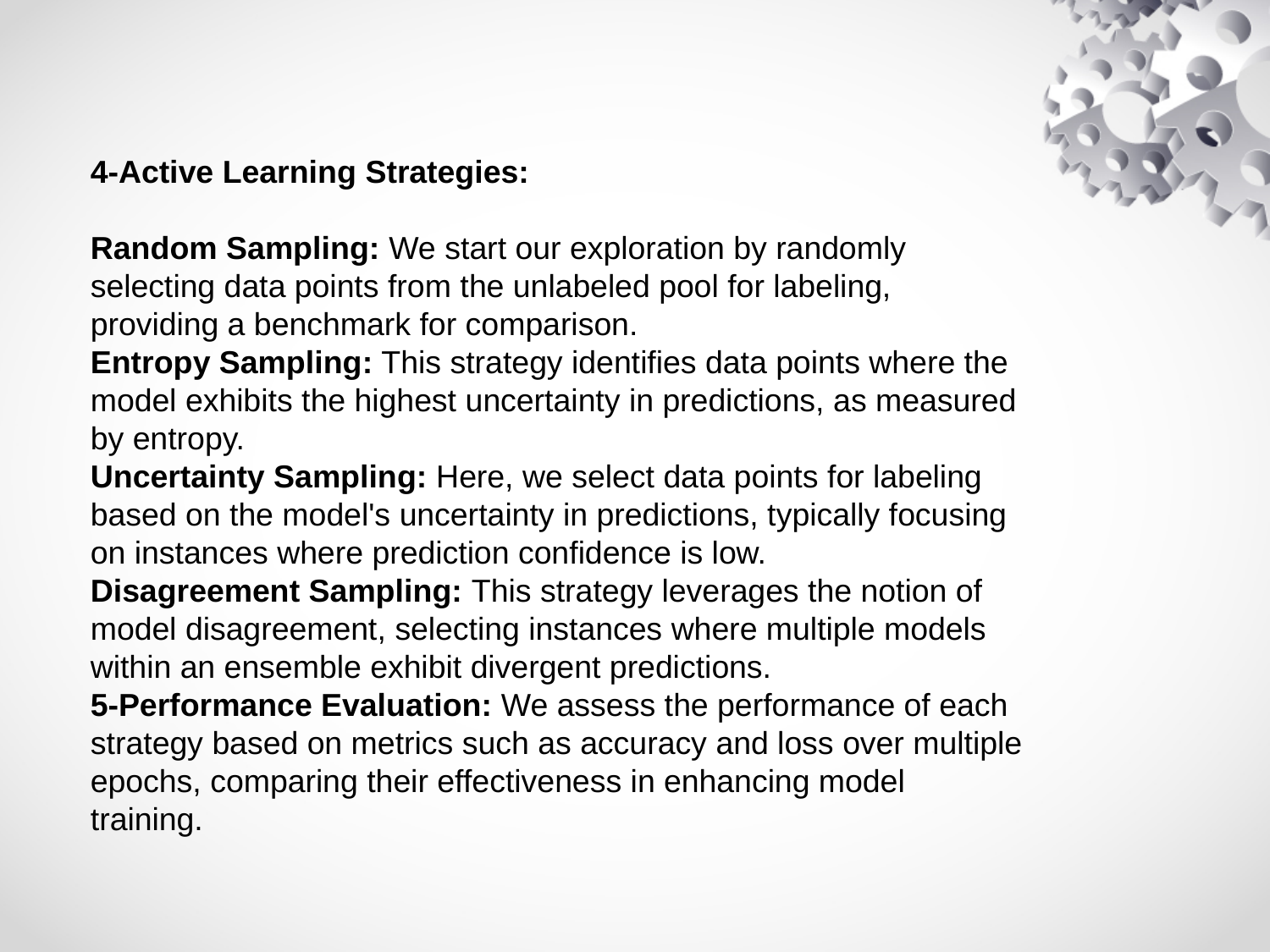

4-Active Learning Strategies:

Random Sampling: We start our exploration by randomly selecting data points from the unlabeled pool for labeling, providing a benchmark for comparison.
Entropy Sampling: This strategy identifies data points where the model exhibits the highest uncertainty in predictions, as measured by entropy.
Uncertainty Sampling: Here, we select data points for labeling based on the model's uncertainty in predictions, typically focusing on instances where prediction confidence is low.
Disagreement Sampling: This strategy leverages the notion of model disagreement, selecting instances where multiple models within an ensemble exhibit divergent predictions.
5-Performance Evaluation: We assess the performance of each strategy based on metrics such as accuracy and loss over multiple epochs, comparing their effectiveness in enhancing model training.